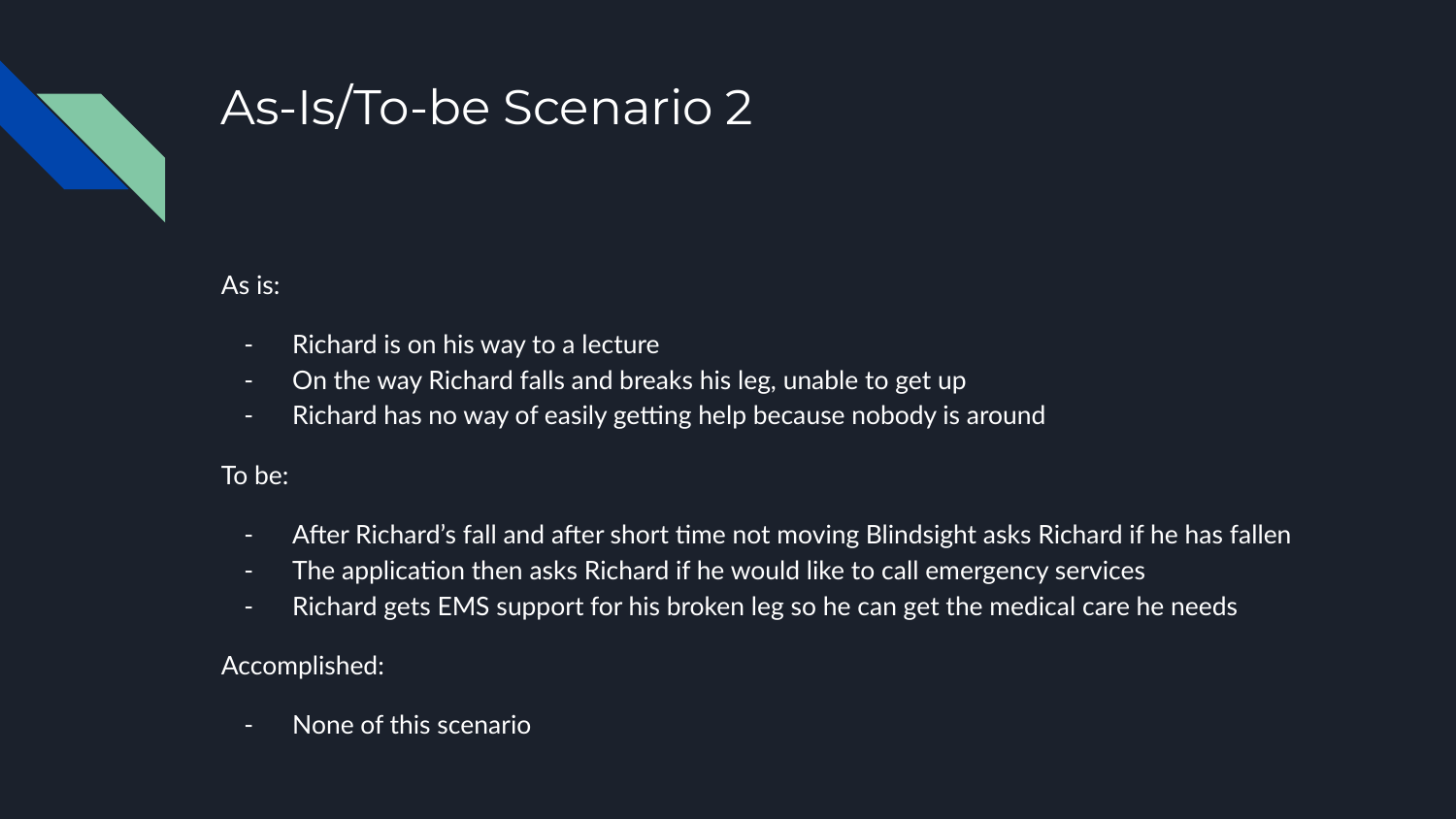

# As-Is/To-be Scenario 2
As is:
Richard is on his way to a lecture
On the way Richard falls and breaks his leg, unable to get up
Richard has no way of easily getting help because nobody is around
To be:
After Richard’s fall and after short time not moving Blindsight asks Richard if he has fallen
The application then asks Richard if he would like to call emergency services
Richard gets EMS support for his broken leg so he can get the medical care he needs
Accomplished:
None of this scenario